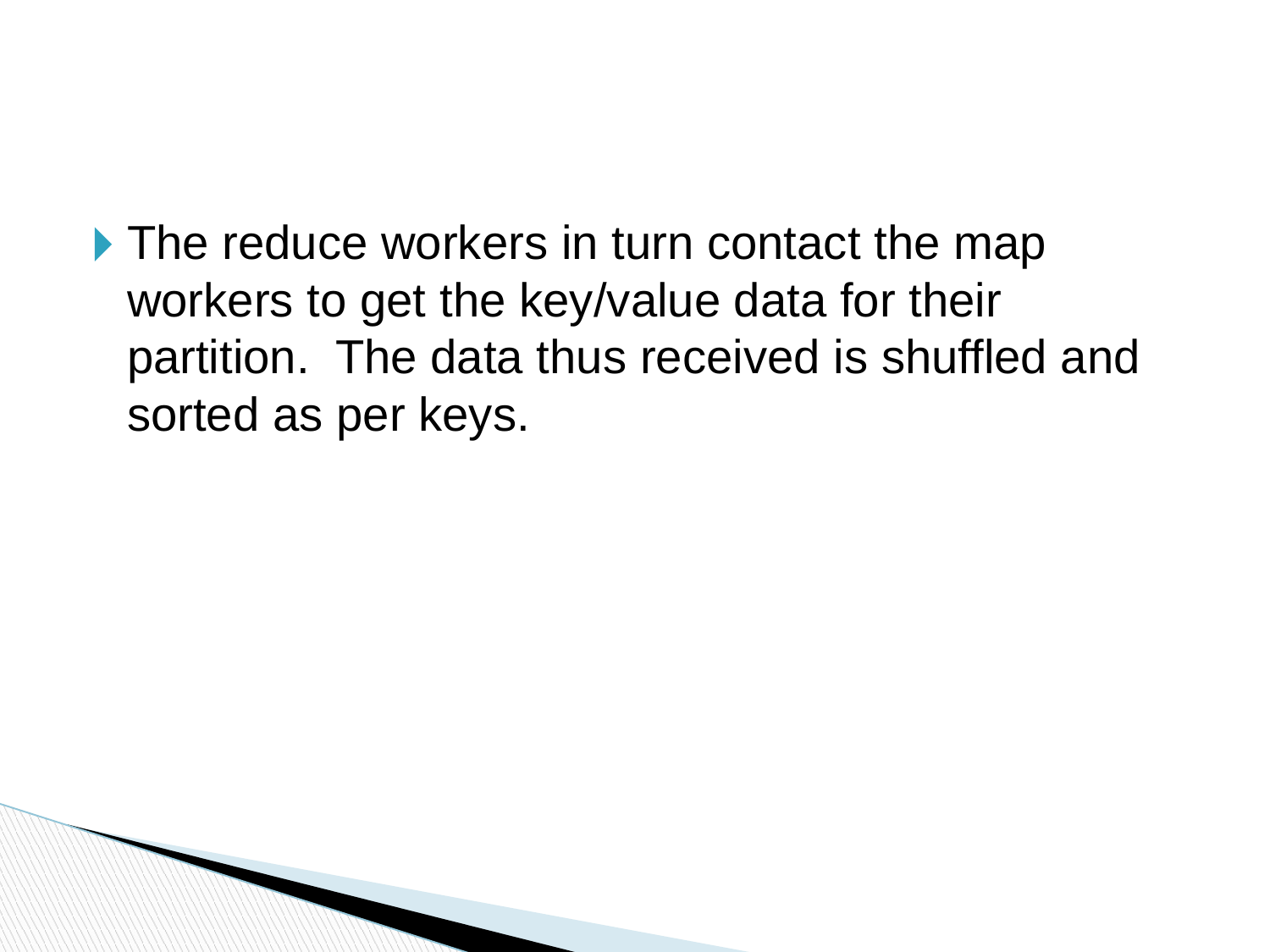

#
The reduce workers in turn contact the map workers to get the key/value data for their partition.  The data thus received is shuffled and sorted as per keys.